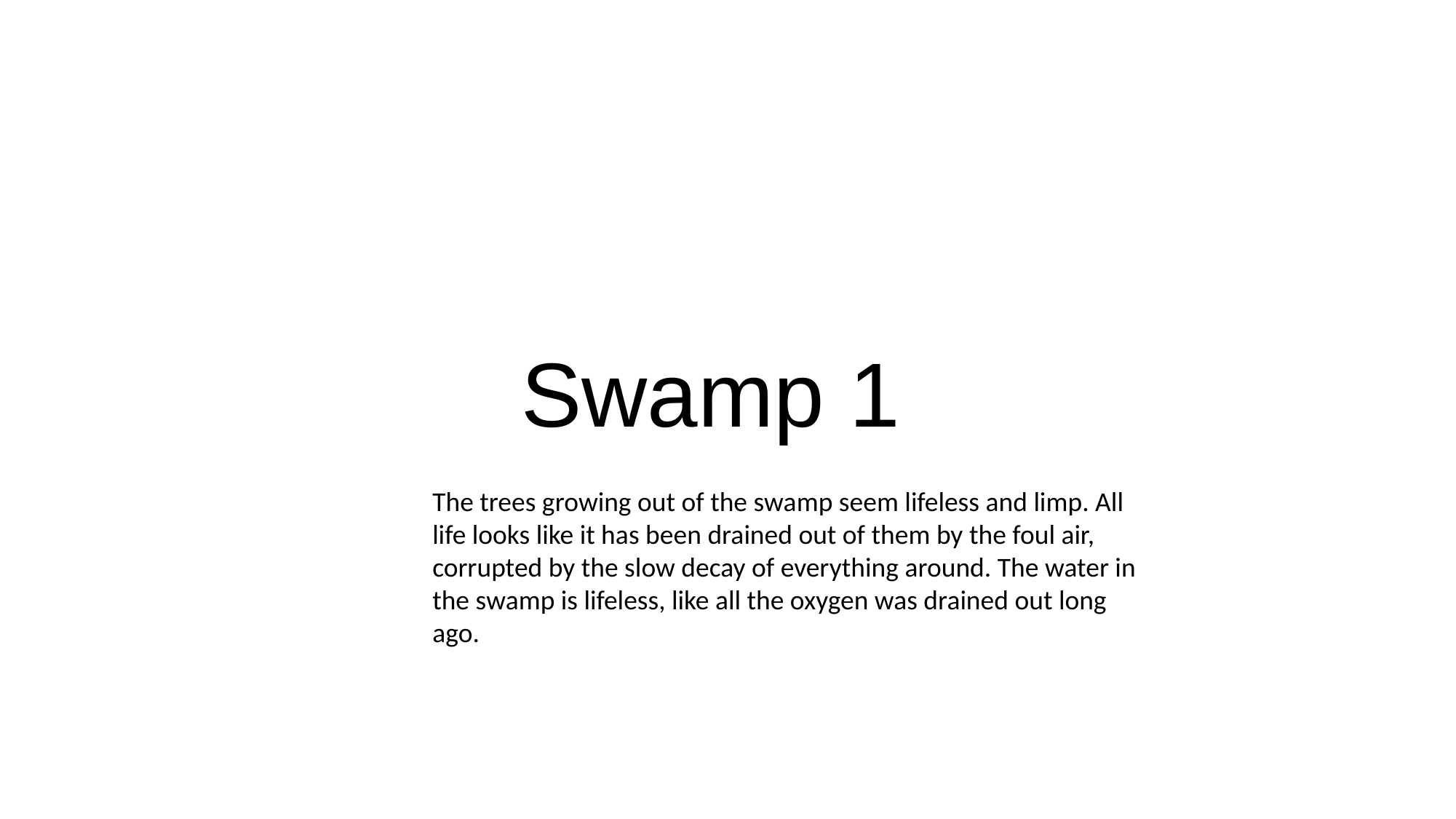

Swamp 1
The trees growing out of the swamp seem lifeless and limp. All life looks like it has been drained out of them by the foul air, corrupted by the slow decay of everything around. The water in the swamp is lifeless, like all the oxygen was drained out long ago.